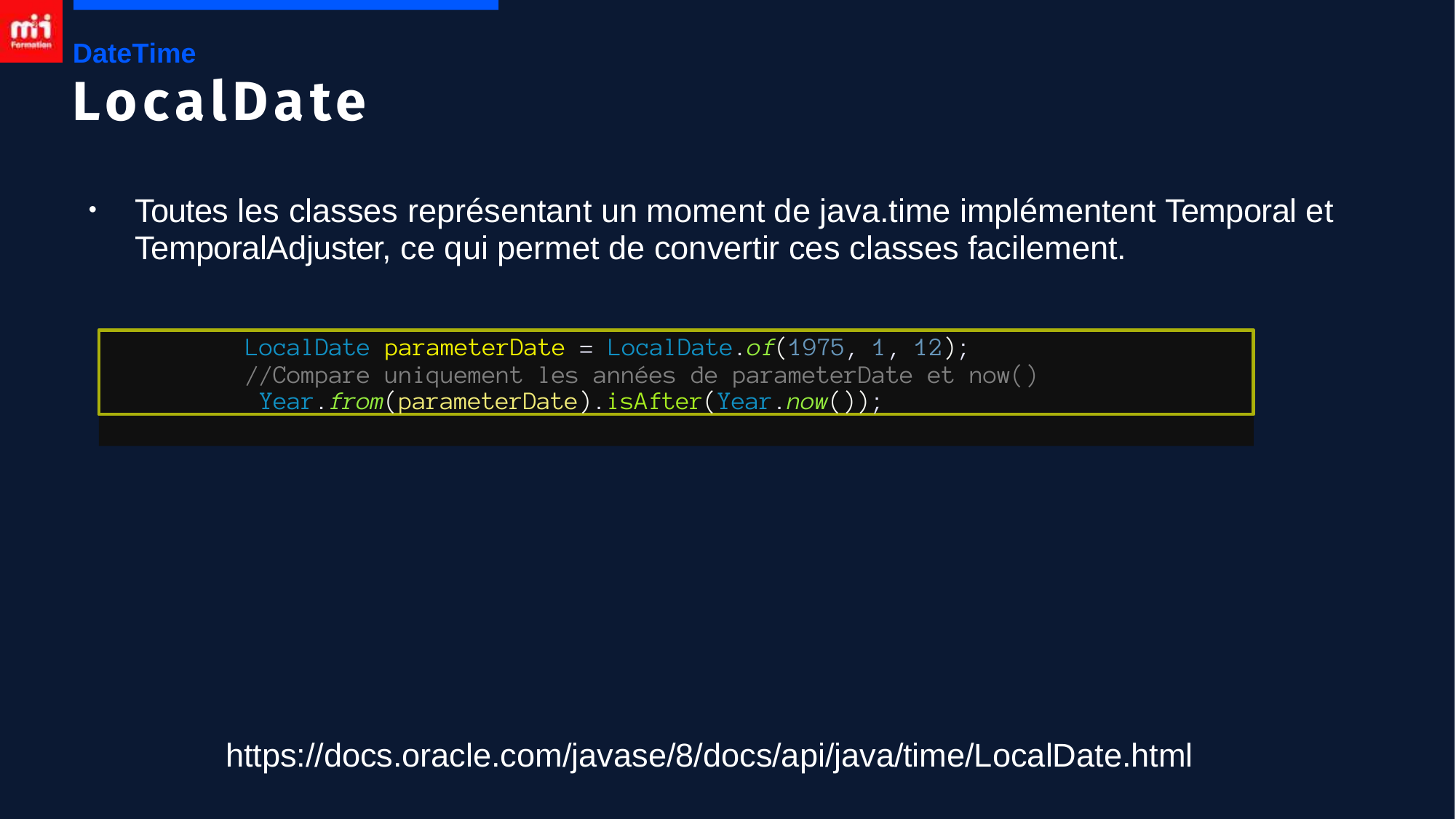

DateTime
# LocalDate
Toutes les classes représentant un moment de java.time implémentent Temporal et  TemporalAdjuster, ce qui permet de convertir ces classes facilement.
●

LocalDate parameterDate = LocalDate.of(1975, 1, 12);
//Compare uniquement les années de parameterDate et now()  Year.from(parameterDate).isAfter(Year.now());
https://docs.oracle.com/javase/8/docs/api/java/time/LocalDate.html